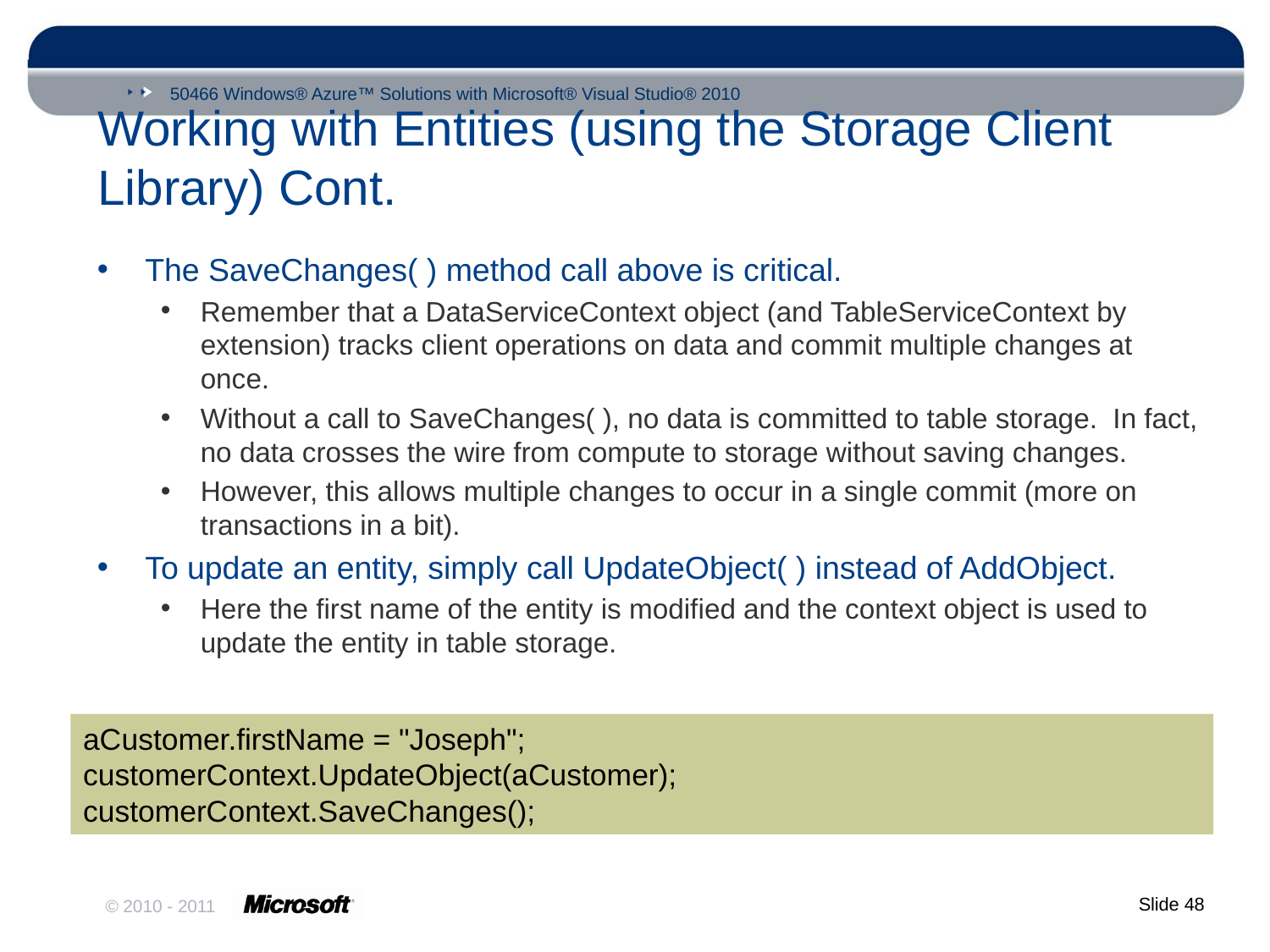

# Working with Entities (using the Storage Client Library) Cont.
The SaveChanges( ) method call above is critical.
Remember that a DataServiceContext object (and TableServiceContext by extension) tracks client operations on data and commit multiple changes at once.
Without a call to SaveChanges( ), no data is committed to table storage.  In fact, no data crosses the wire from compute to storage without saving changes.
However, this allows multiple changes to occur in a single commit (more on transactions in a bit).
To update an entity, simply call UpdateObject( ) instead of AddObject.
Here the first name of the entity is modified and the context object is used to update the entity in table storage.

aCustomer.firstName = "Joseph";
customerContext.UpdateObject(aCustomer);
customerContext.SaveChanges();